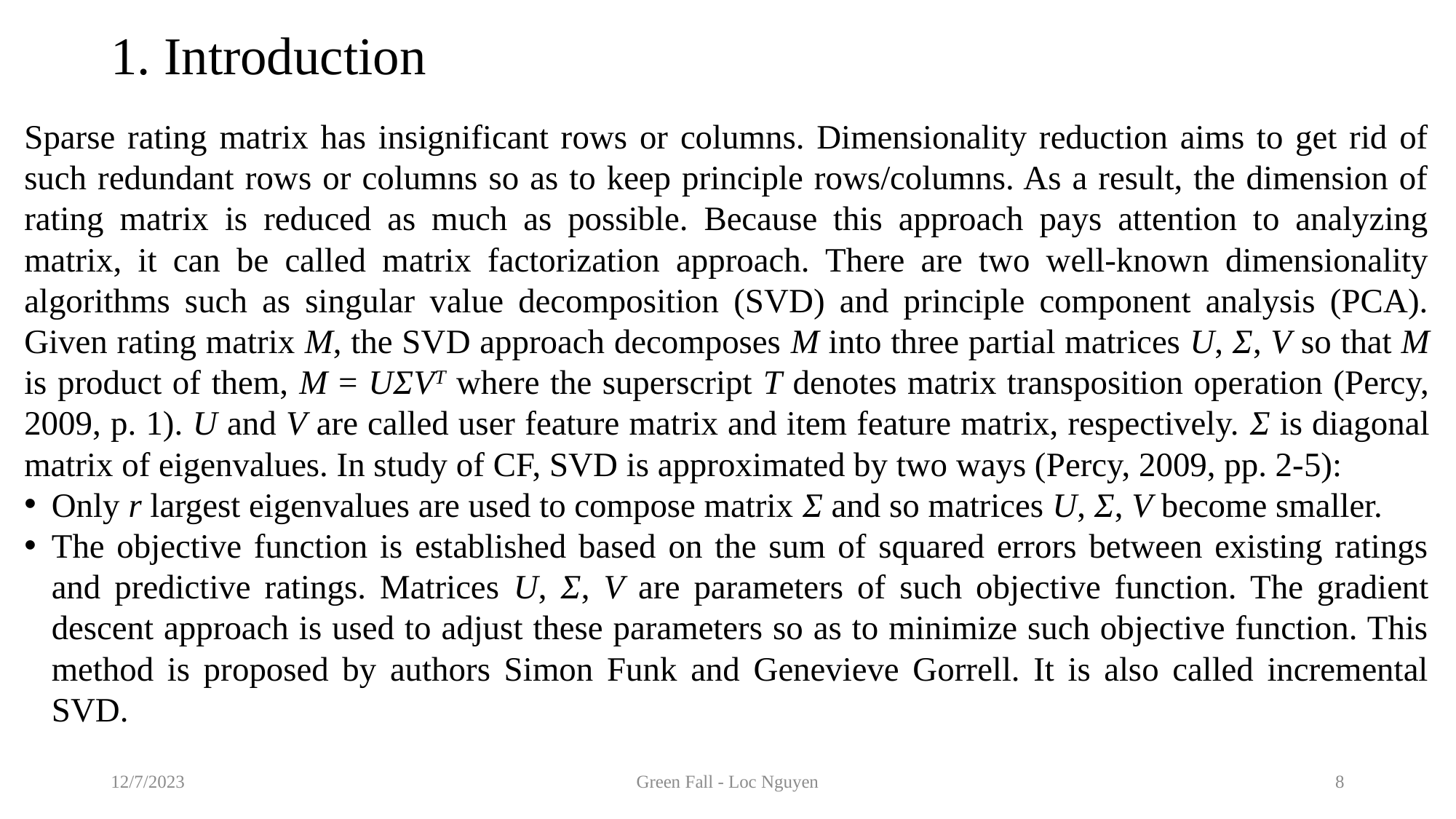

# 1. Introduction
Sparse rating matrix has insignificant rows or columns. Dimensionality reduction aims to get rid of such redundant rows or columns so as to keep principle rows/columns. As a result, the dimension of rating matrix is reduced as much as possible. Because this approach pays attention to analyzing matrix, it can be called matrix factorization approach. There are two well-known dimensionality algorithms such as singular value decomposition (SVD) and principle component analysis (PCA). Given rating matrix M, the SVD approach decomposes M into three partial matrices U, Σ, V so that M is product of them, M = UΣVT where the superscript T denotes matrix transposition operation (Percy, 2009, p. 1). U and V are called user feature matrix and item feature matrix, respectively. Σ is diagonal matrix of eigenvalues. In study of CF, SVD is approximated by two ways (Percy, 2009, pp. 2-5):
Only r largest eigenvalues are used to compose matrix Σ and so matrices U, Σ, V become smaller.
The objective function is established based on the sum of squared errors between existing ratings and predictive ratings. Matrices U, Σ, V are parameters of such objective function. The gradient descent approach is used to adjust these parameters so as to minimize such objective function. This method is proposed by authors Simon Funk and Genevieve Gorrell. It is also called incremental SVD.

12/7/2023
Green Fall - Loc Nguyen
8